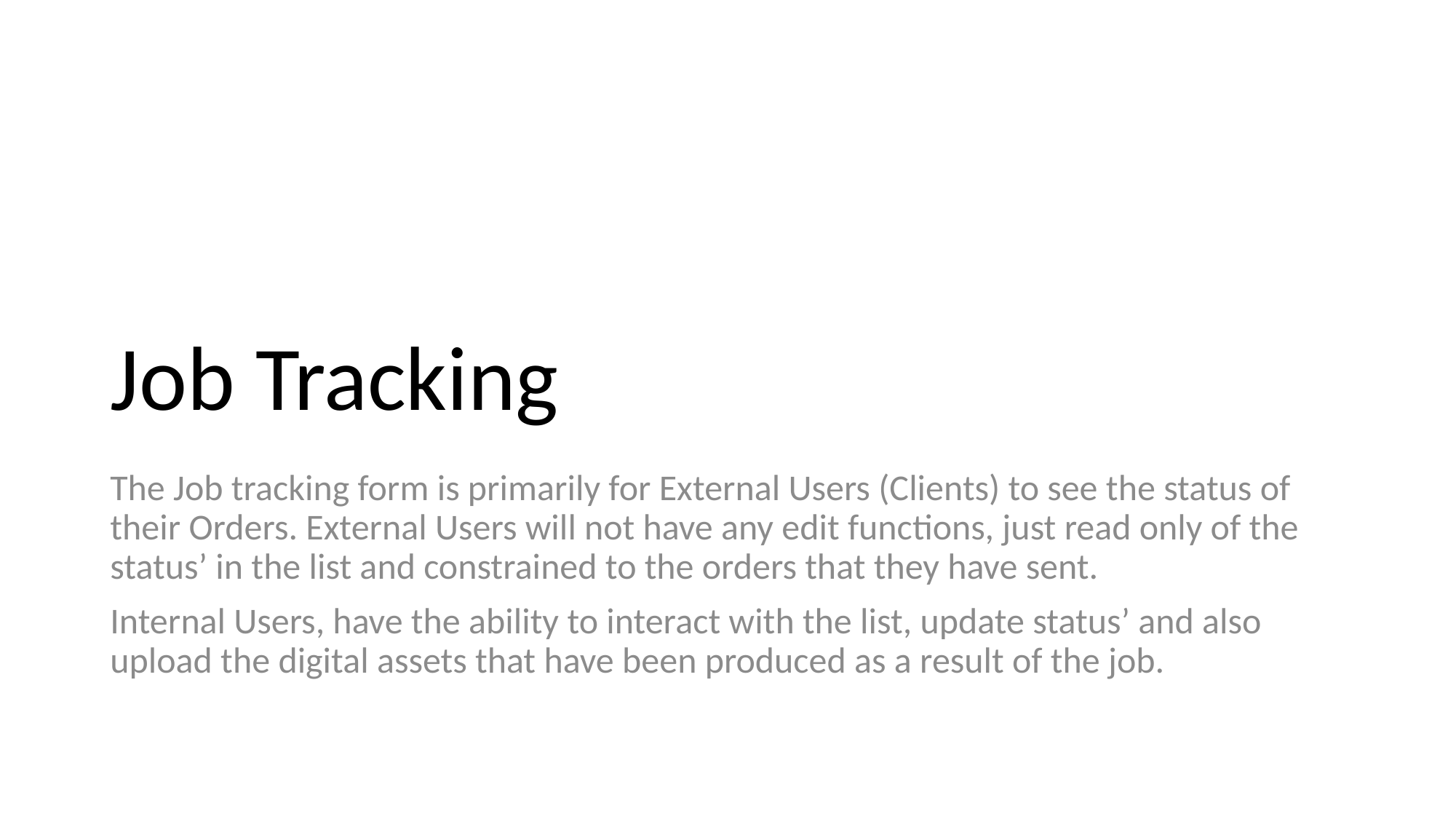

# Job Tracking
The Job tracking form is primarily for External Users (Clients) to see the status of their Orders. External Users will not have any edit functions, just read only of the status’ in the list and constrained to the orders that they have sent.
Internal Users, have the ability to interact with the list, update status’ and also upload the digital assets that have been produced as a result of the job.